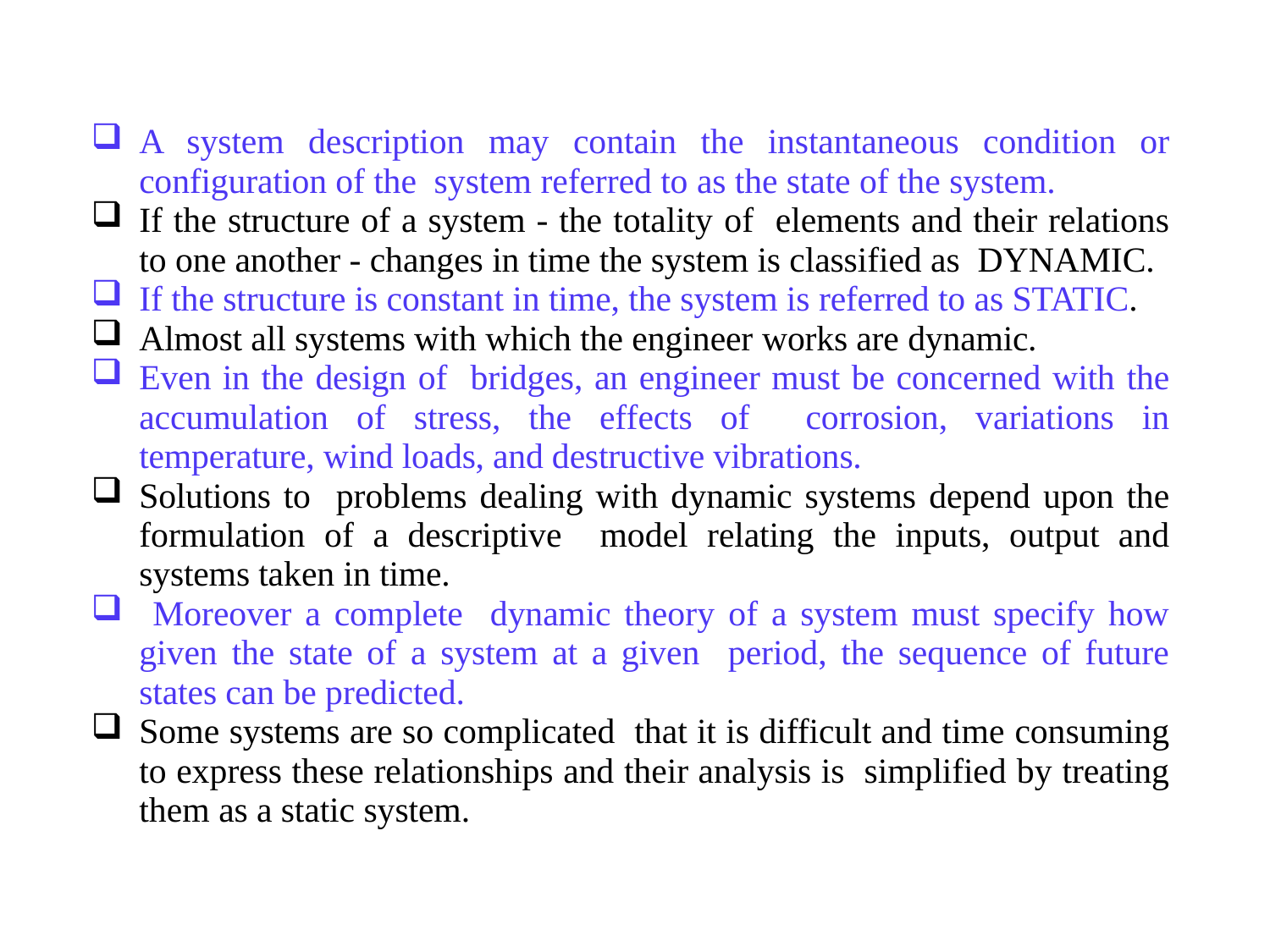

A system description may contain the instantaneous condition or configuration of the  system referred to as the state of the system.
If the structure of a system - the totality of  elements and their relations to one another - changes in time the system is classified as  DYNAMIC.
If the structure is constant in time, the system is referred to as STATIC.
Almost all systems with which the engineer works are dynamic.
Even in the design of  bridges, an engineer must be concerned with the accumulation of stress, the effects of  corrosion, variations in temperature, wind loads, and destructive vibrations.
Solutions to  problems dealing with dynamic systems depend upon the formulation of a descriptive  model relating the inputs, output and systems taken in time.
 Moreover a complete  dynamic theory of a system must specify how given the state of a system at a given  period, the sequence of future states can be predicted.
Some systems are so complicated  that it is difficult and time consuming to express these relationships and their analysis is  simplified by treating them as a static system.